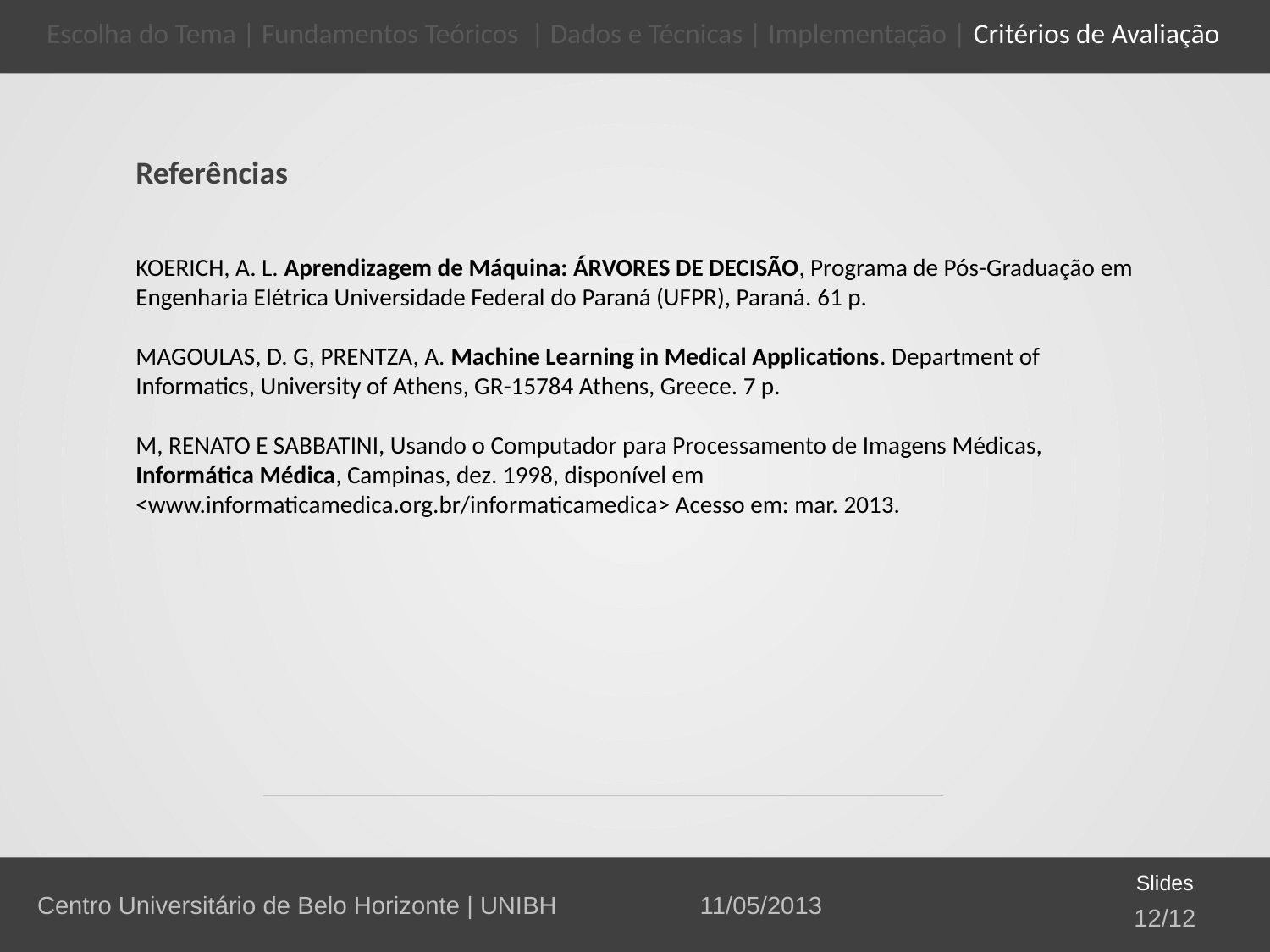

Escolha do Tema | Fundamentos Teóricos  | Dados e Técnicas | Implementação | Critérios de Avaliação
Referências

KOERICH, A. L. Aprendizagem de Máquina: ÁRVORES DE DECISÃO, Programa de Pós-Graduação em Engenharia Elétrica Universidade Federal do Paraná (UFPR), Paraná. 61 p.

MAGOULAS, D. G, PRENTZA, A. Machine Learning in Medical Applications. Department of Informatics, University of Athens, GR-15784 Athens, Greece. 7 p.

M, RENATO E SABBATINI, Usando o Computador para Processamento de Imagens Médicas, Informática Médica, Campinas, dez. 1998, disponível em <www.informaticamedica.org.br/informaticamedica> Acesso em: mar. 2013.

Slides
11/05/2013
Centro Universitário de Belo Horizonte | UNIBH
12/12